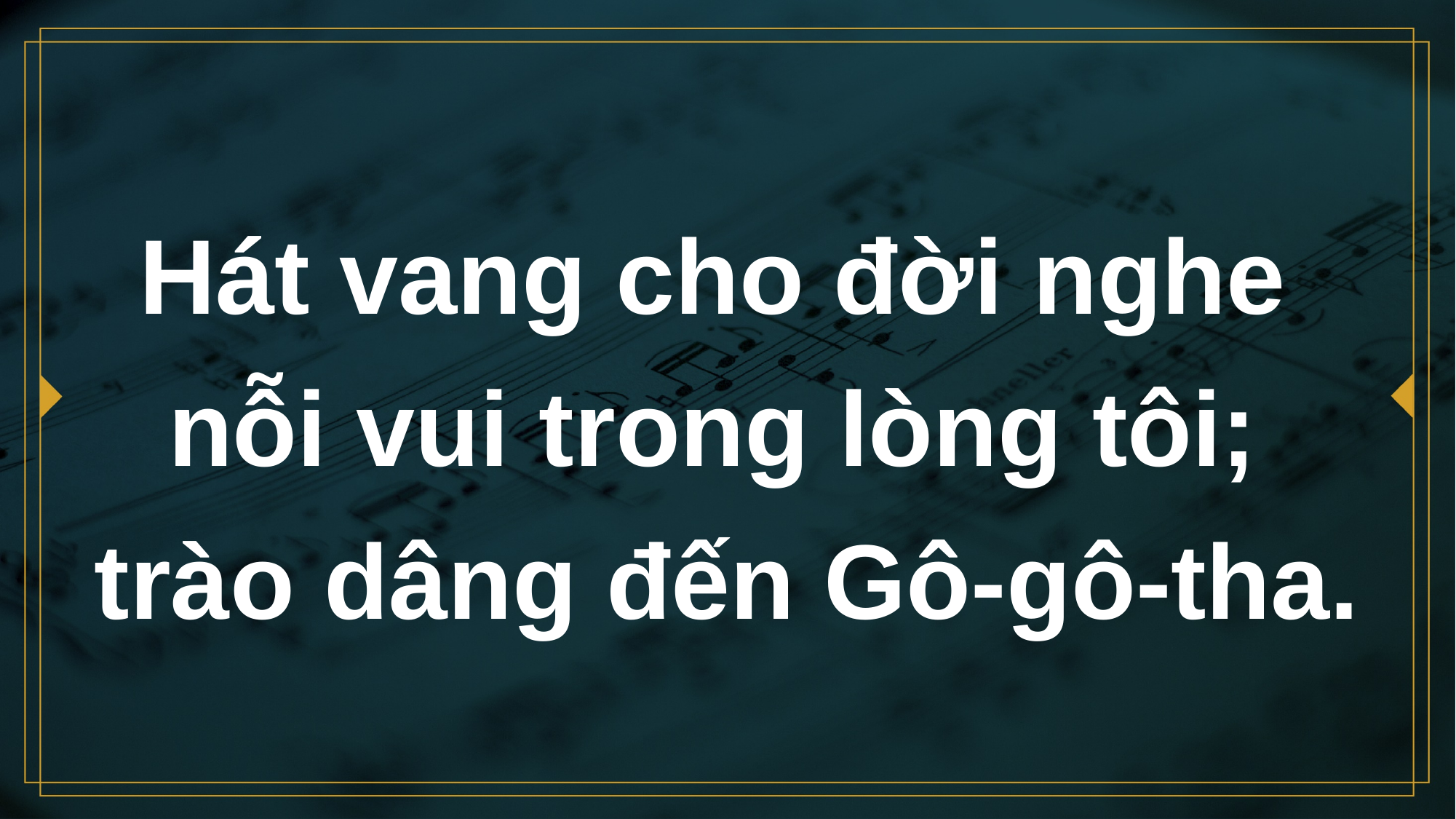

# Hát vang cho đời nghe nỗi vui trong lòng tôi; trào dâng đến Gô-gô-tha.